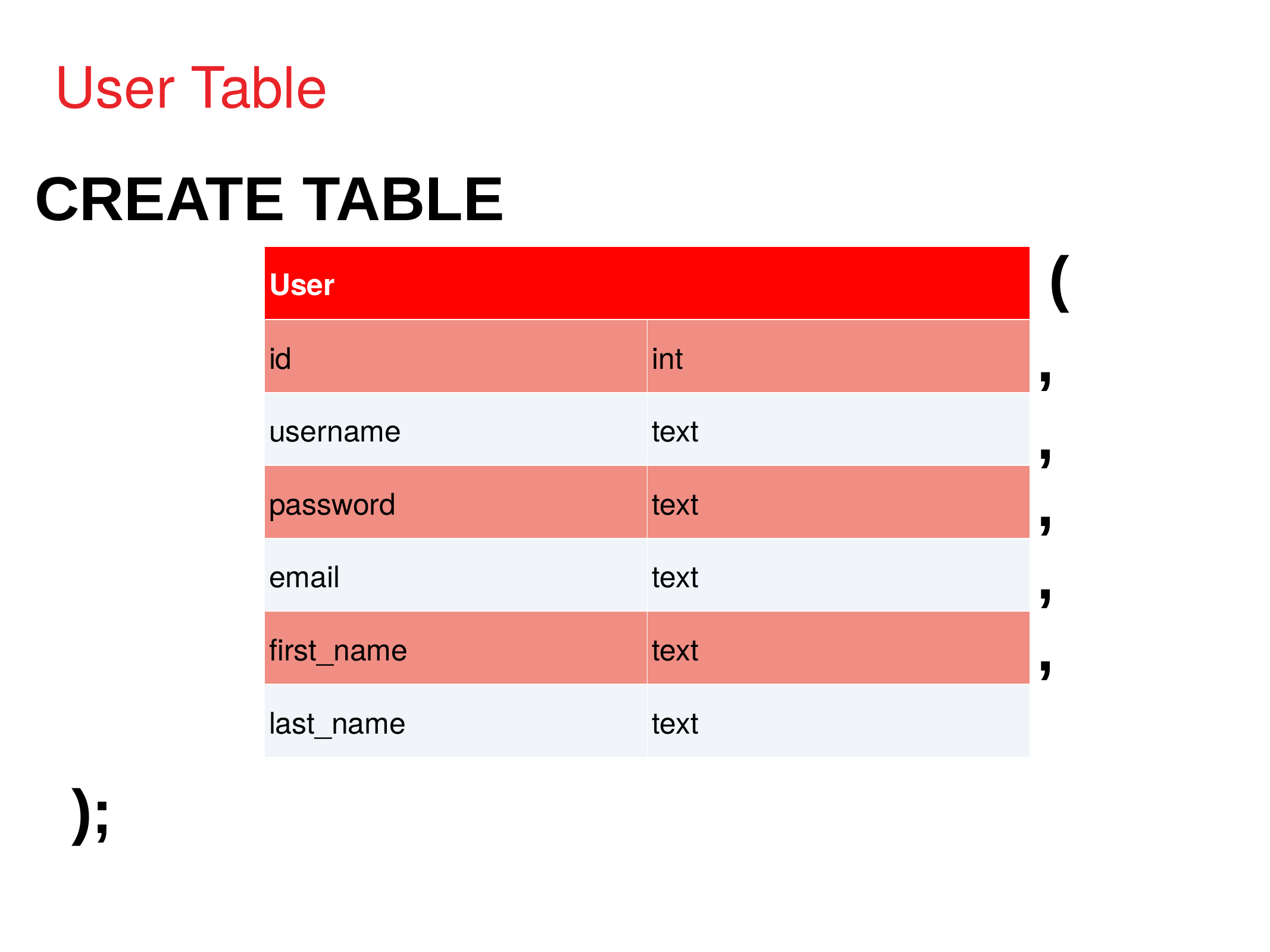

# User Table
CREATE TABLE
(
| User |  |
| --- | --- |
| id | int |
| username | text |
| password | text |
| email | text |
| first\_name | text |
| last\_name | text |
,
,
,
,
,
);